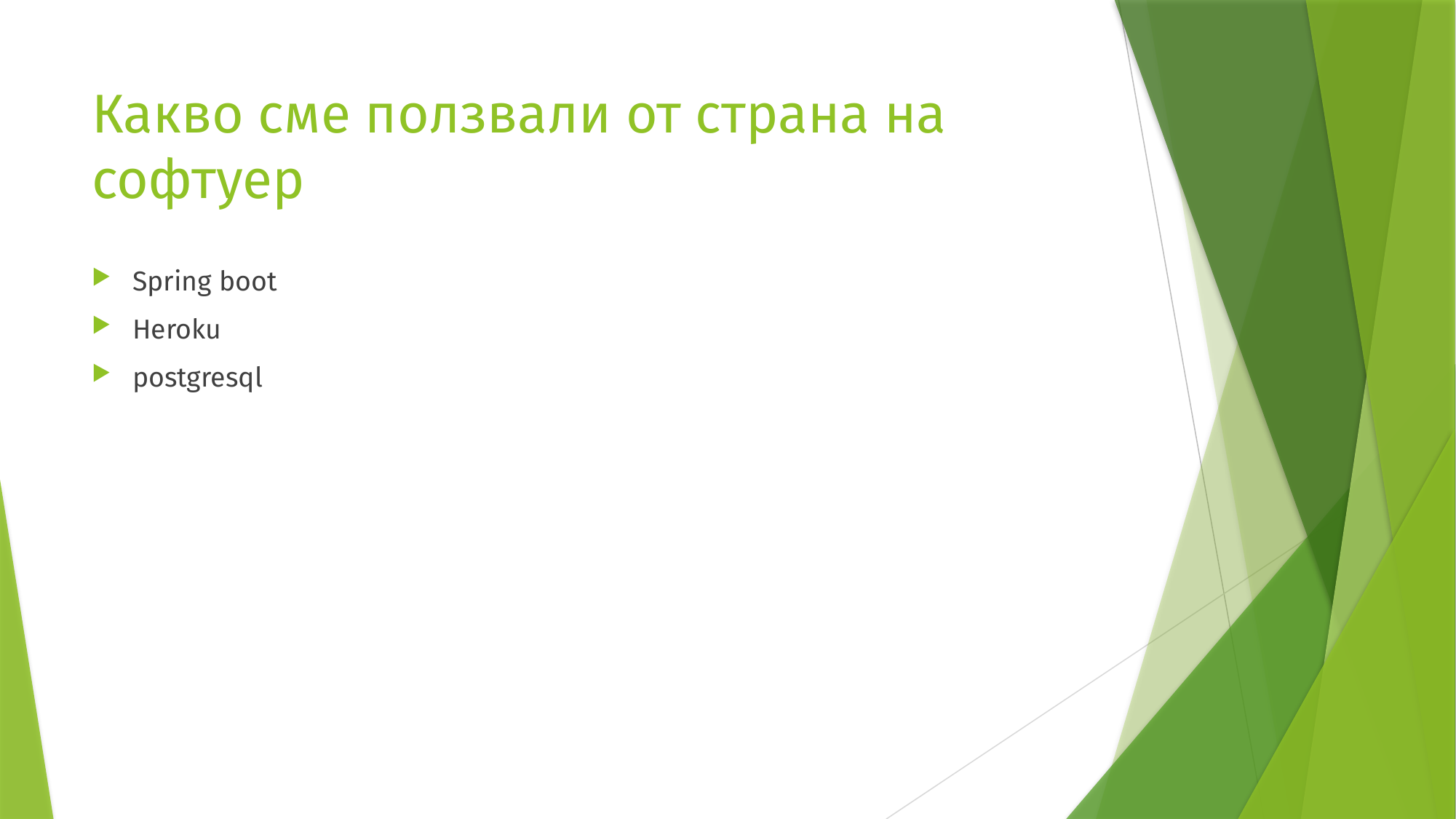

# Какво сме ползвали от страна на софтуер
Spring boot
Heroku
postgresql